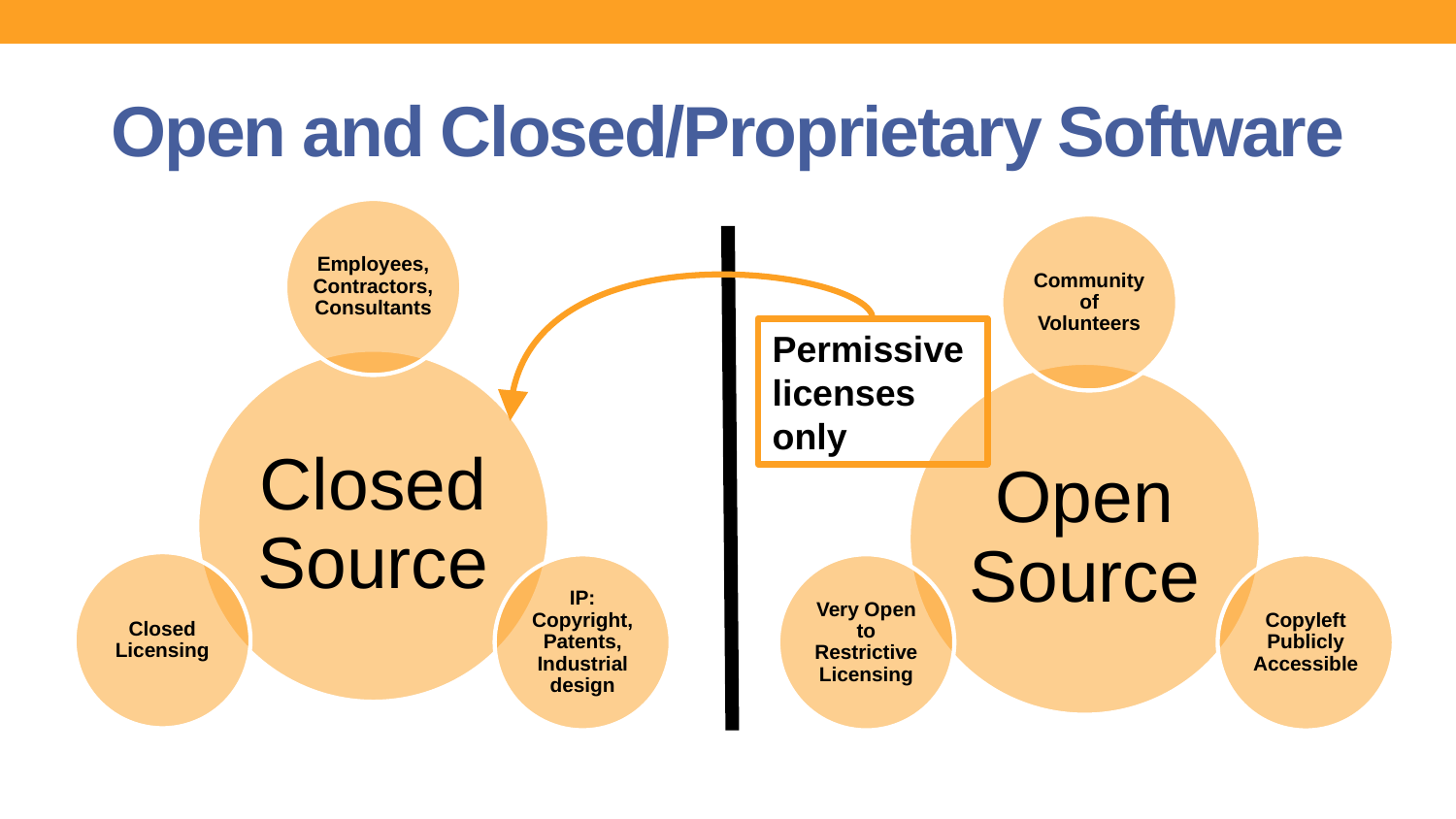

# Open and Closed/Proprietary Software
Closed Source
Employees, Contractors, Consultants
IP: Copyright, Patents, Industrial design
Closed Licensing
Open
Source
Community of Volunteers
Copyleft Publicly Accessible
Very Open to Restrictive Licensing
Permissive
licenses
only